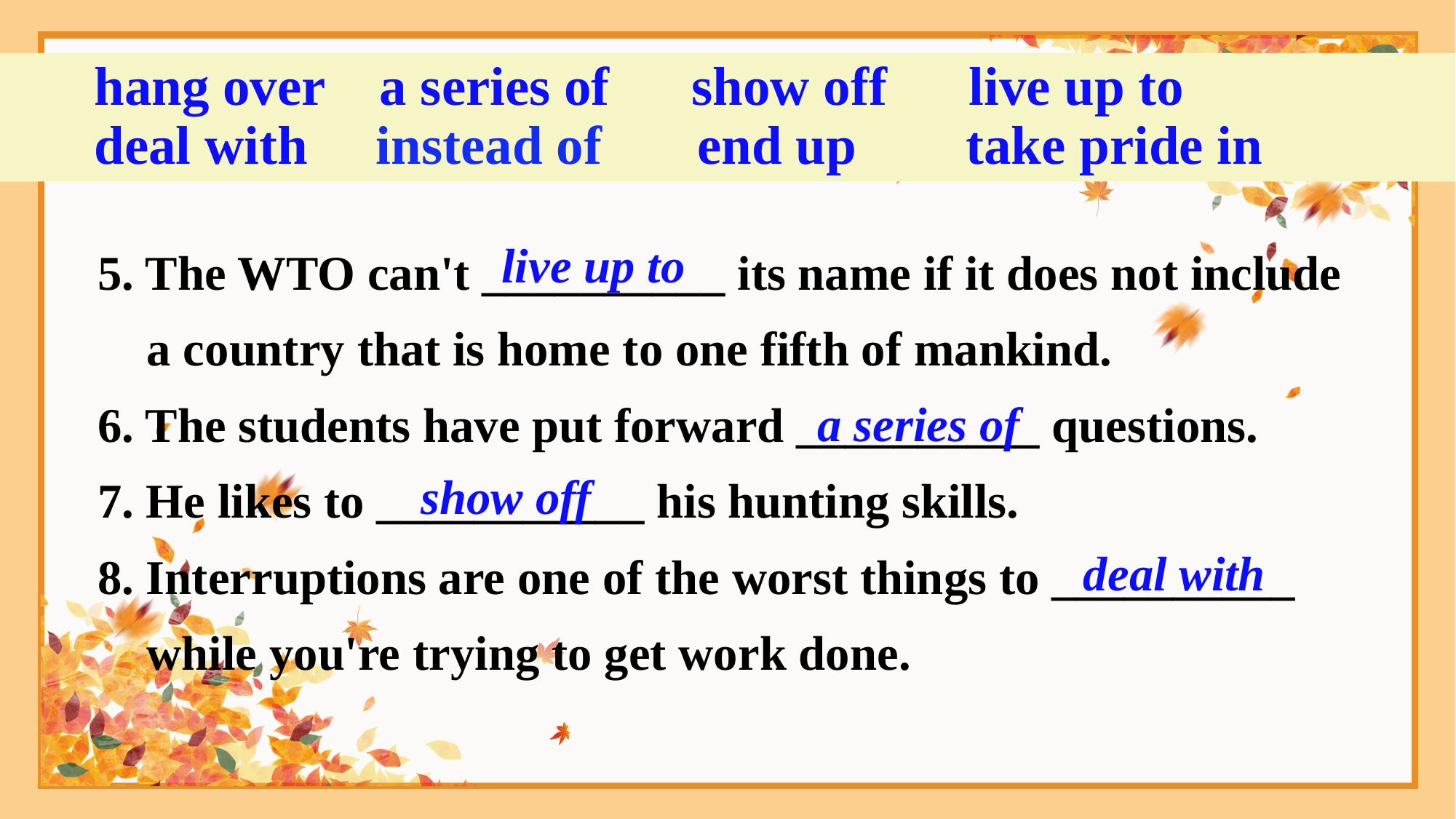

hang over    a series of      show off      live up to
deal with     instead of       end up        take pride in
5. The WTO can't __________ its name if it does not include a country that is home to one fifth of mankind.
6. The students have put forward __________ questions.
7. He likes to ___________ his hunting skills.
8. Interruptions are one of the worst things to __________ while you're trying to get work done.
live up to
a series of
show off
deal with